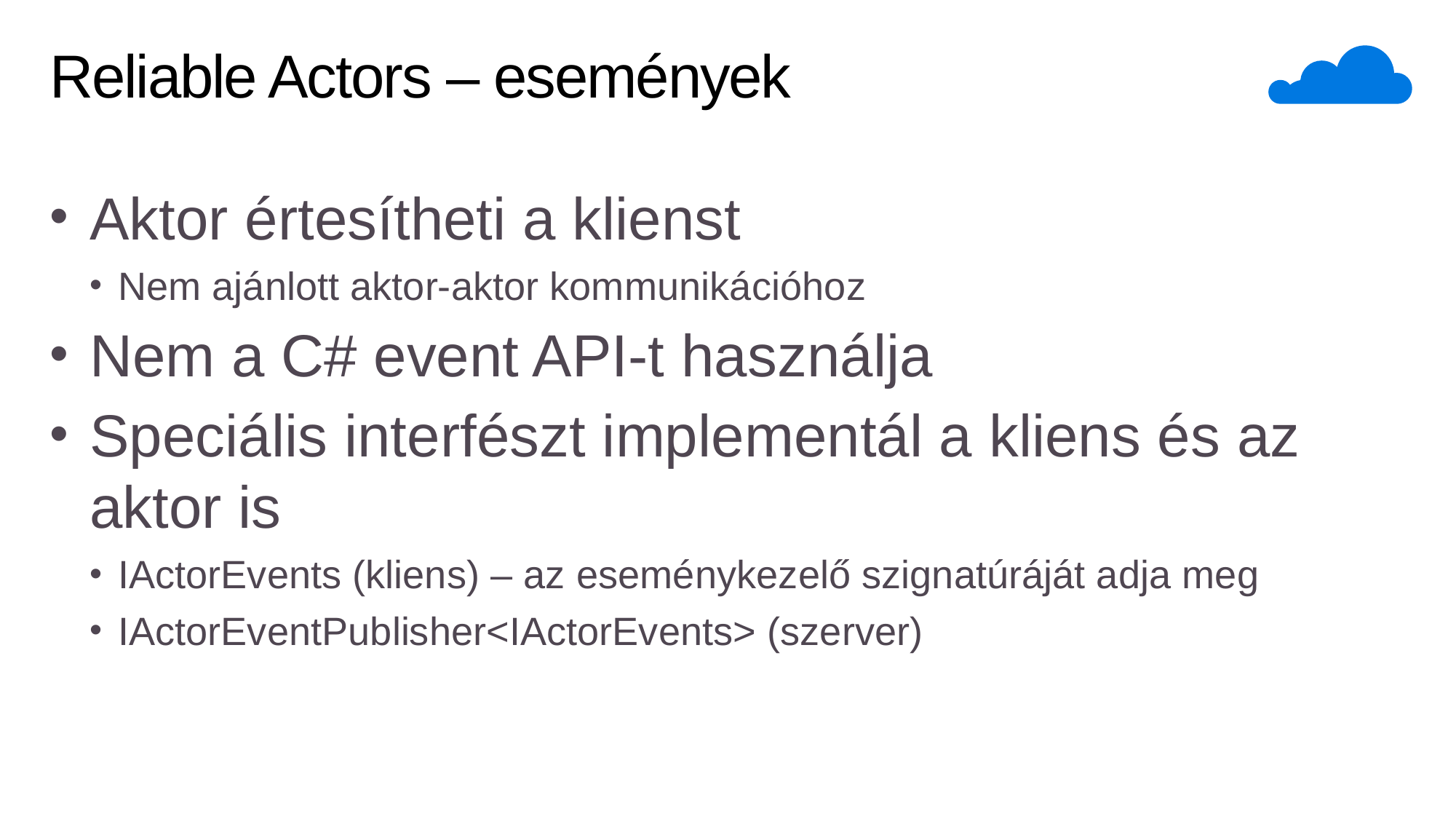

# Reliable Actors – események
Aktor értesítheti a klienst
Nem ajánlott aktor-aktor kommunikációhoz
Nem a C# event API-t használja
Speciális interfészt implementál a kliens és az aktor is
IActorEvents (kliens) – az eseménykezelő szignatúráját adja meg
IActorEventPublisher<IActorEvents> (szerver)